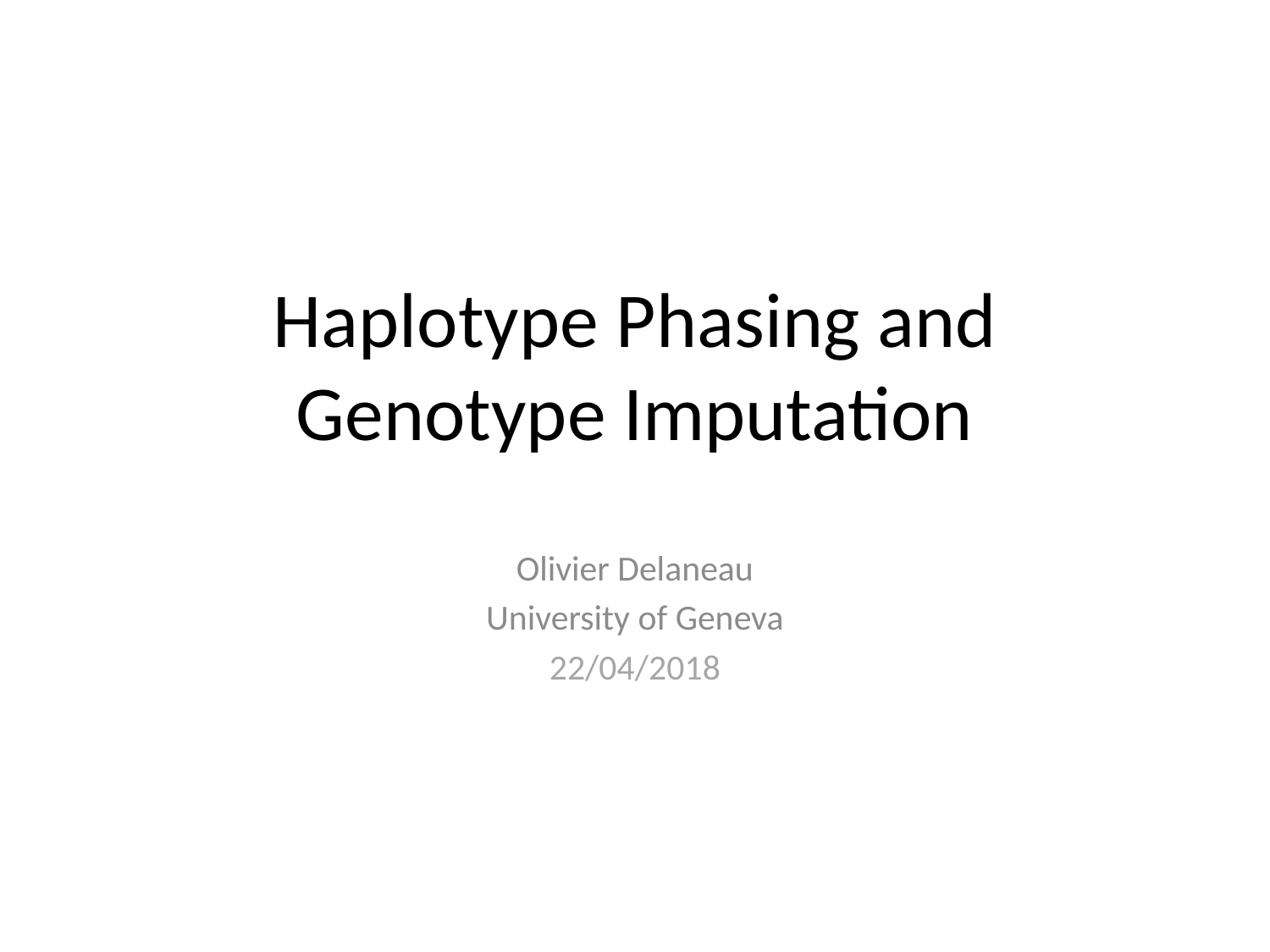

# Haplotype Phasing and Genotype Imputation
Olivier Delaneau
University of Geneva
22/04/2018